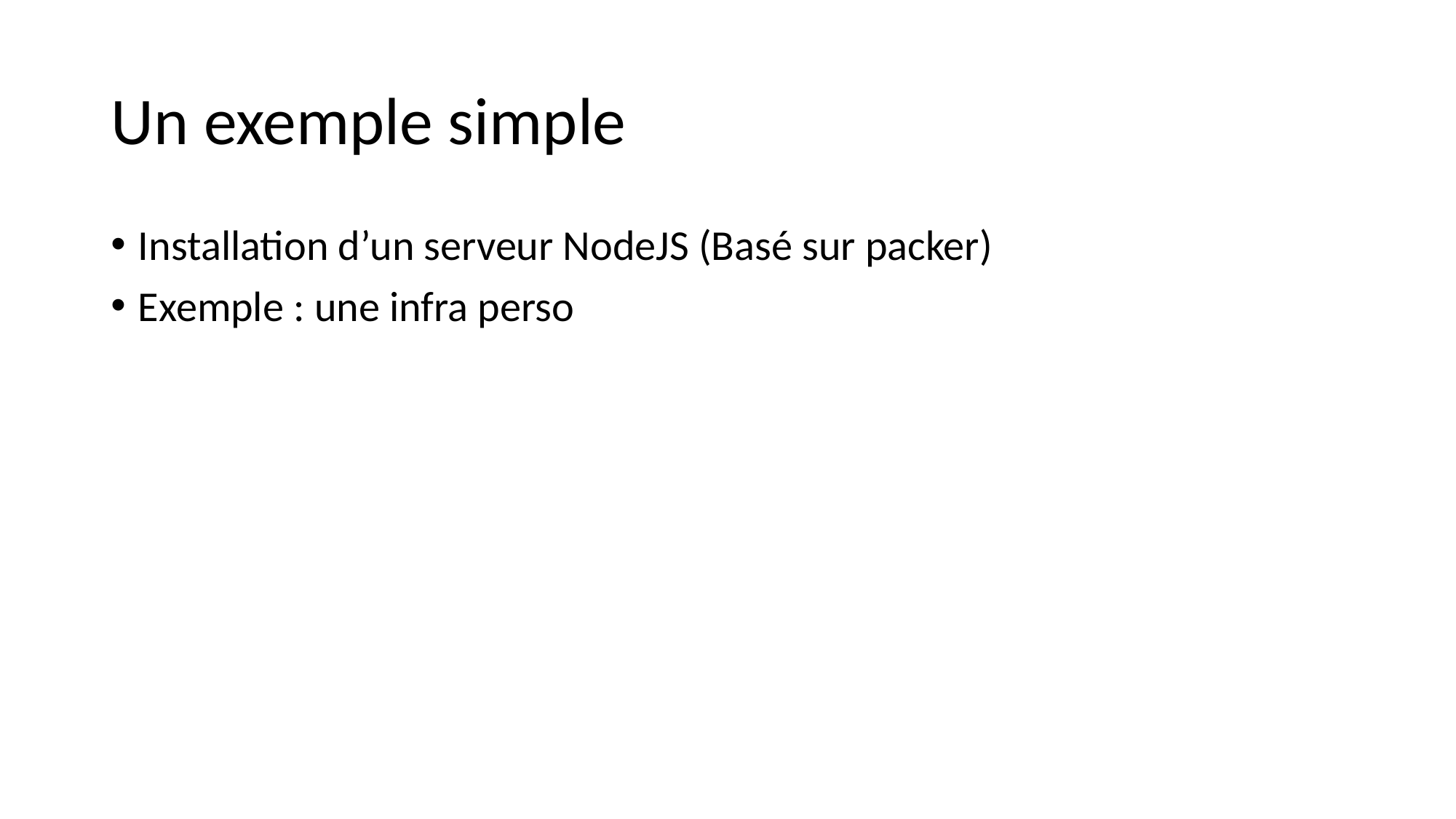

# Un exemple simple
Installation d’un serveur NodeJS (Basé sur packer)
Exemple : une infra perso